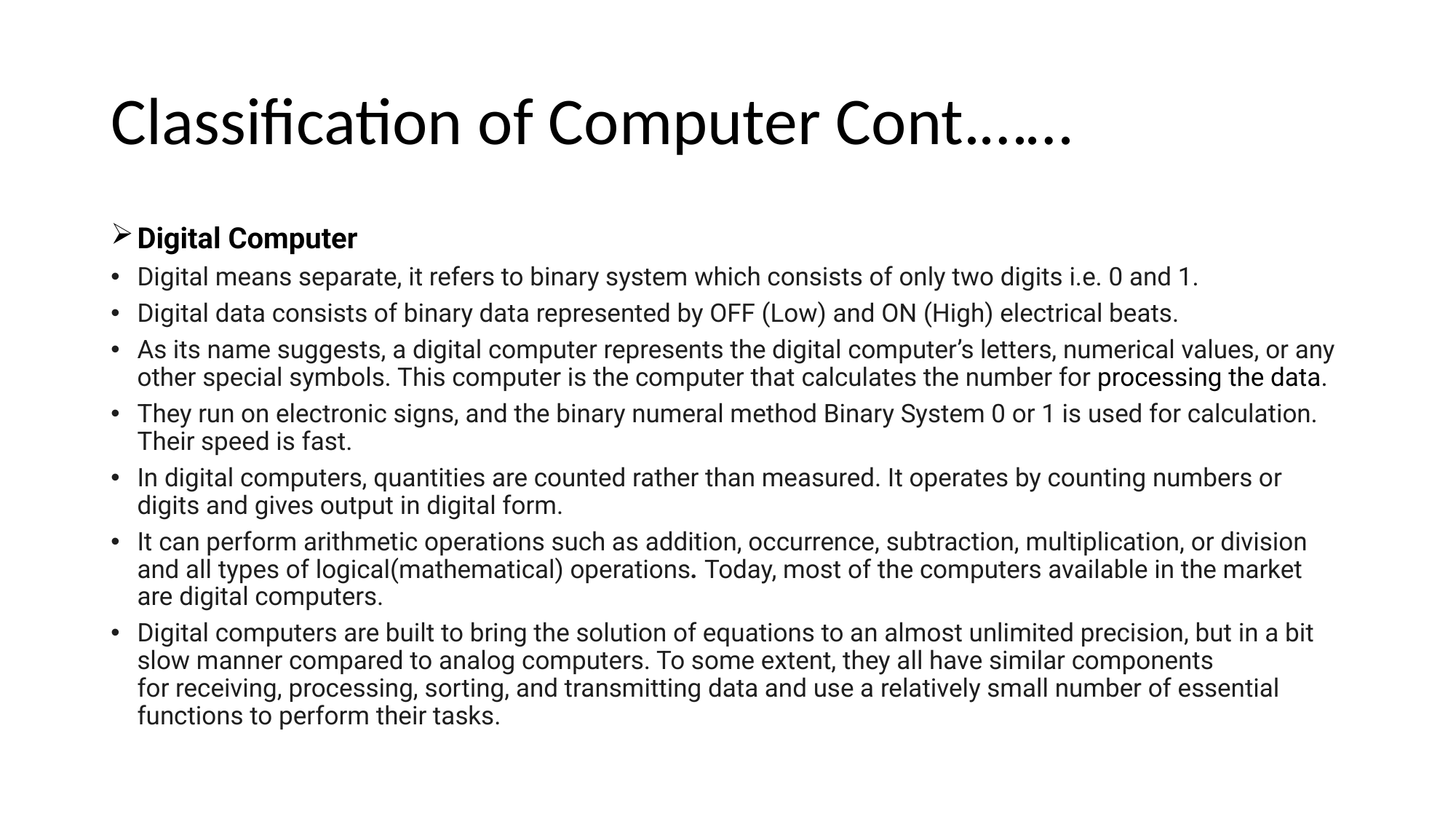

# Classification of Computer Cont.……
Digital Computer
Digital means separate, it refers to binary system which consists of only two digits i.e. 0 and 1.
Digital data consists of binary data represented by OFF (Low) and ON (High) electrical beats.
As its name suggests, a digital computer represents the digital computer’s letters, numerical values, or any other special symbols. This computer is the computer that calculates the number for processing the data.
They run on electronic signs, and the binary numeral method Binary System 0 or 1 is used for calculation. Their speed is fast.
In digital computers, quantities are counted rather than measured. It operates by counting numbers or digits and gives output in digital form.
It can perform arithmetic operations such as addition, occurrence, subtraction, multiplication, or division and all types of logical(mathematical) operations. Today, most of the computers available in the market are digital computers.
Digital computers are built to bring the solution of equations to an almost unlimited precision, but in a bit slow manner compared to analog computers. To some extent, they all have similar components for receiving, processing, sorting, and transmitting data and use a relatively small number of essential functions to perform their tasks.